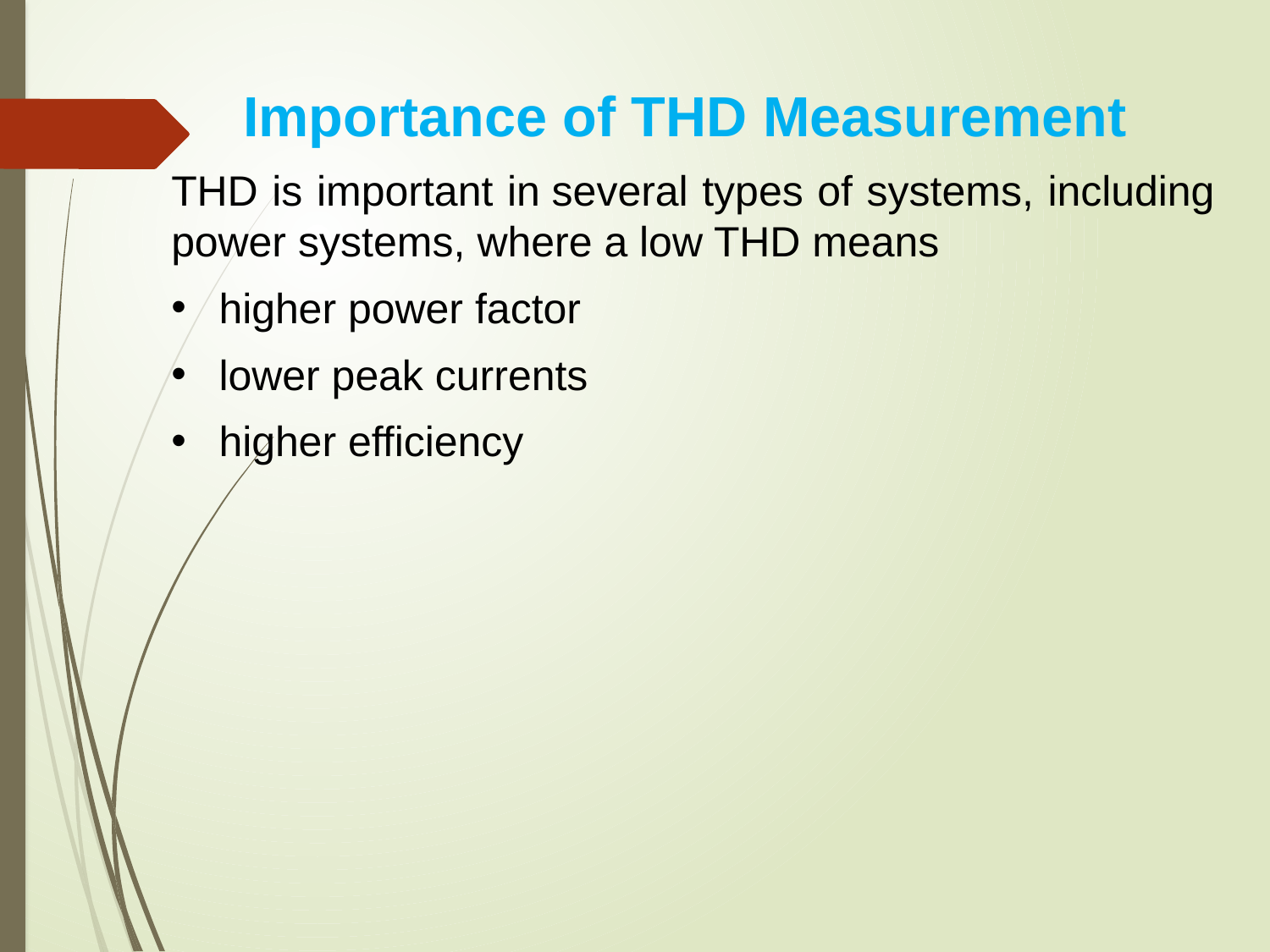

Importance of THD Measurement
THD is important in several types of systems, including power systems, where a low THD means
higher power factor
lower peak currents
higher efficiency